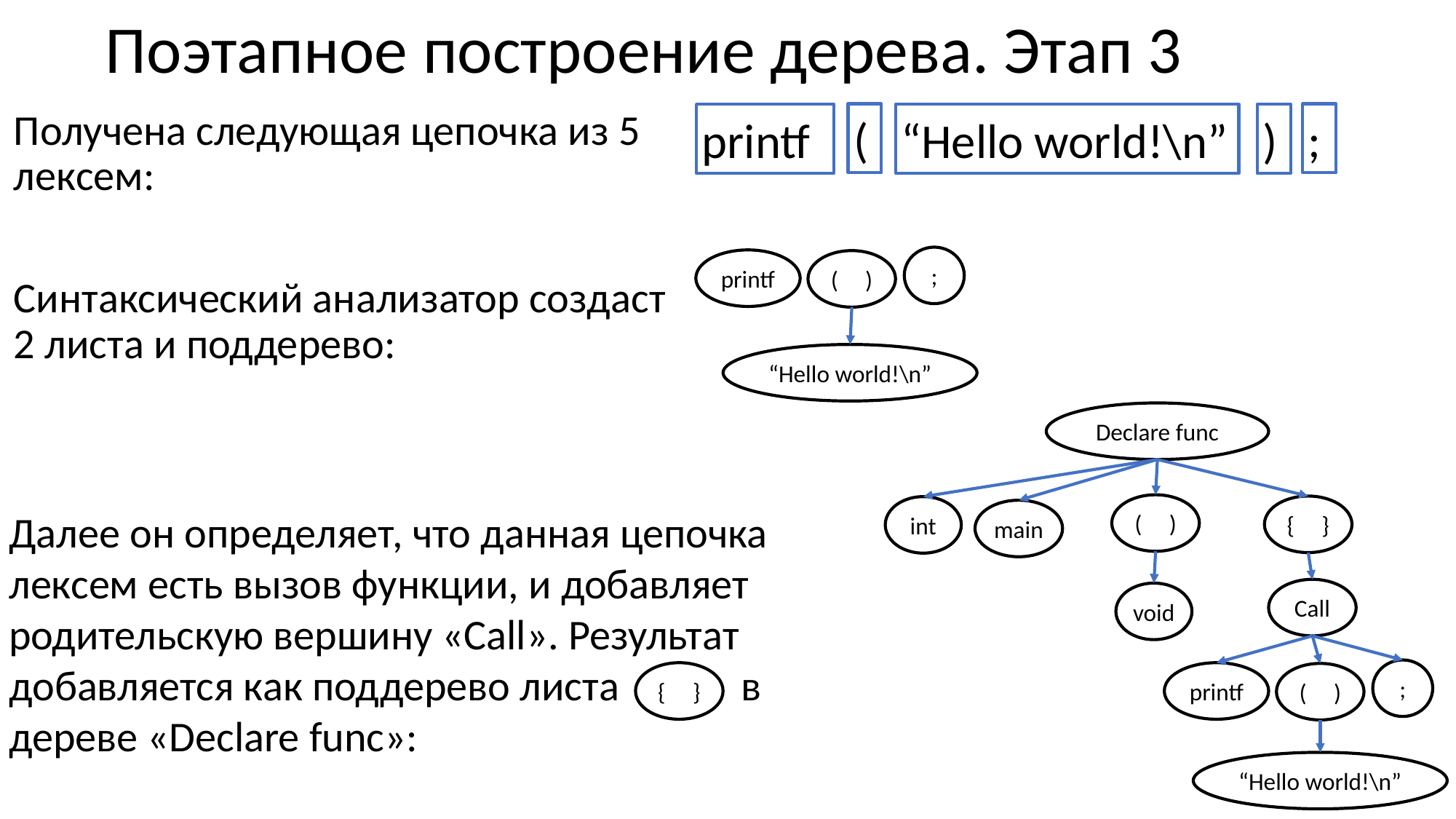

# Поэтапное построение дерева. Этап 3
Получена следующая цепочка из 5 лексем:

Синтаксический анализатор создаст 2 листа и поддерево:

(
;
printf
)
“Hello world!\n”
;
printf
(     )
“Hello world!\n”
Declare func
(     )
{     }
int
Далее он определяет, что данная цепочка лексем есть вызов функции, и добавляет родительскую вершину «Call». Результат добавляется как поддерево листа 	        в дереве «Declare func»:

main
Call
void
;
{     }
printf
(     )
“Hello world!\n”